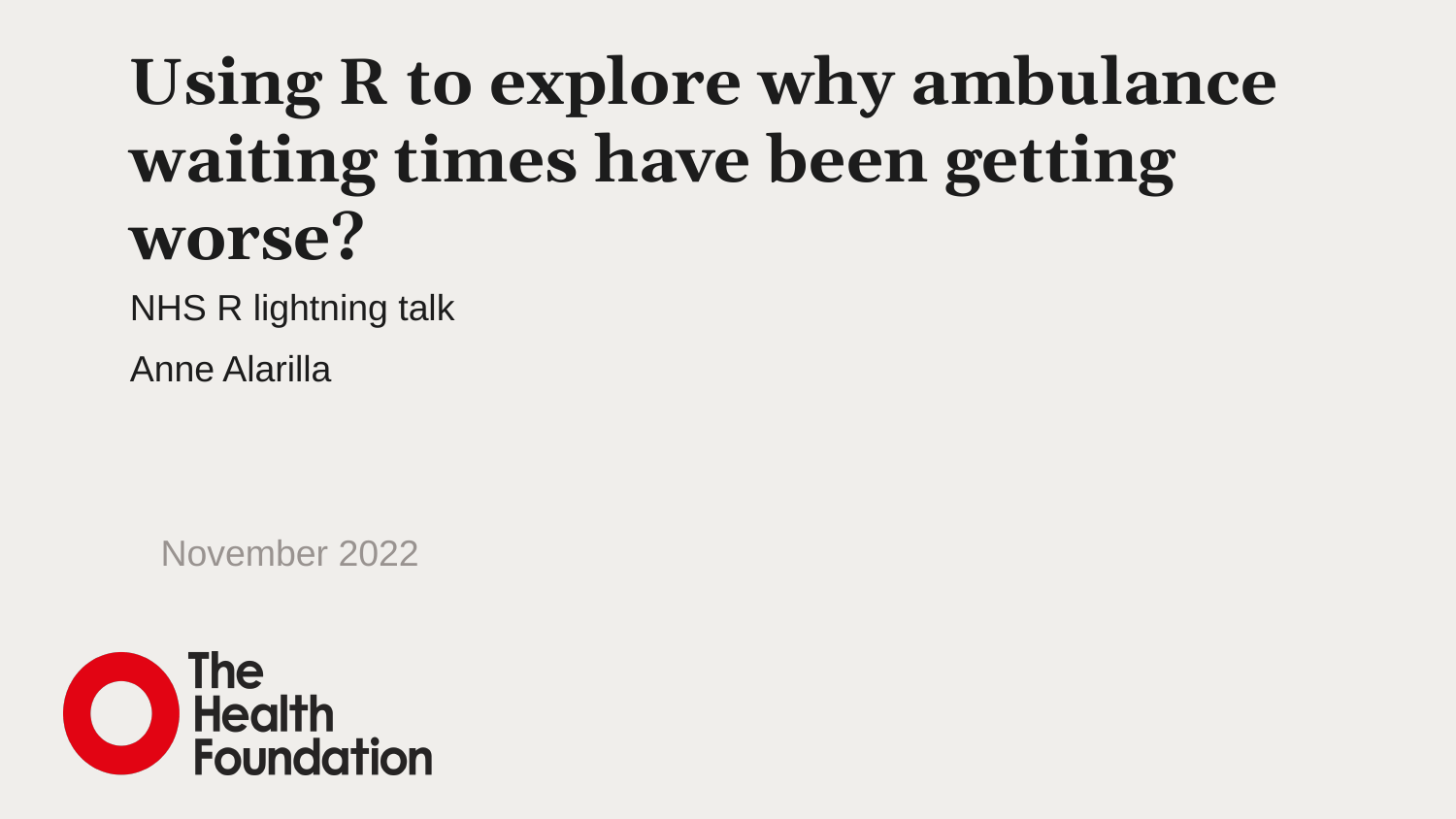

# Using R to explore why ambulance waiting times have been getting worse?
NHS R lightning talk

Anne Alarilla

November 2022